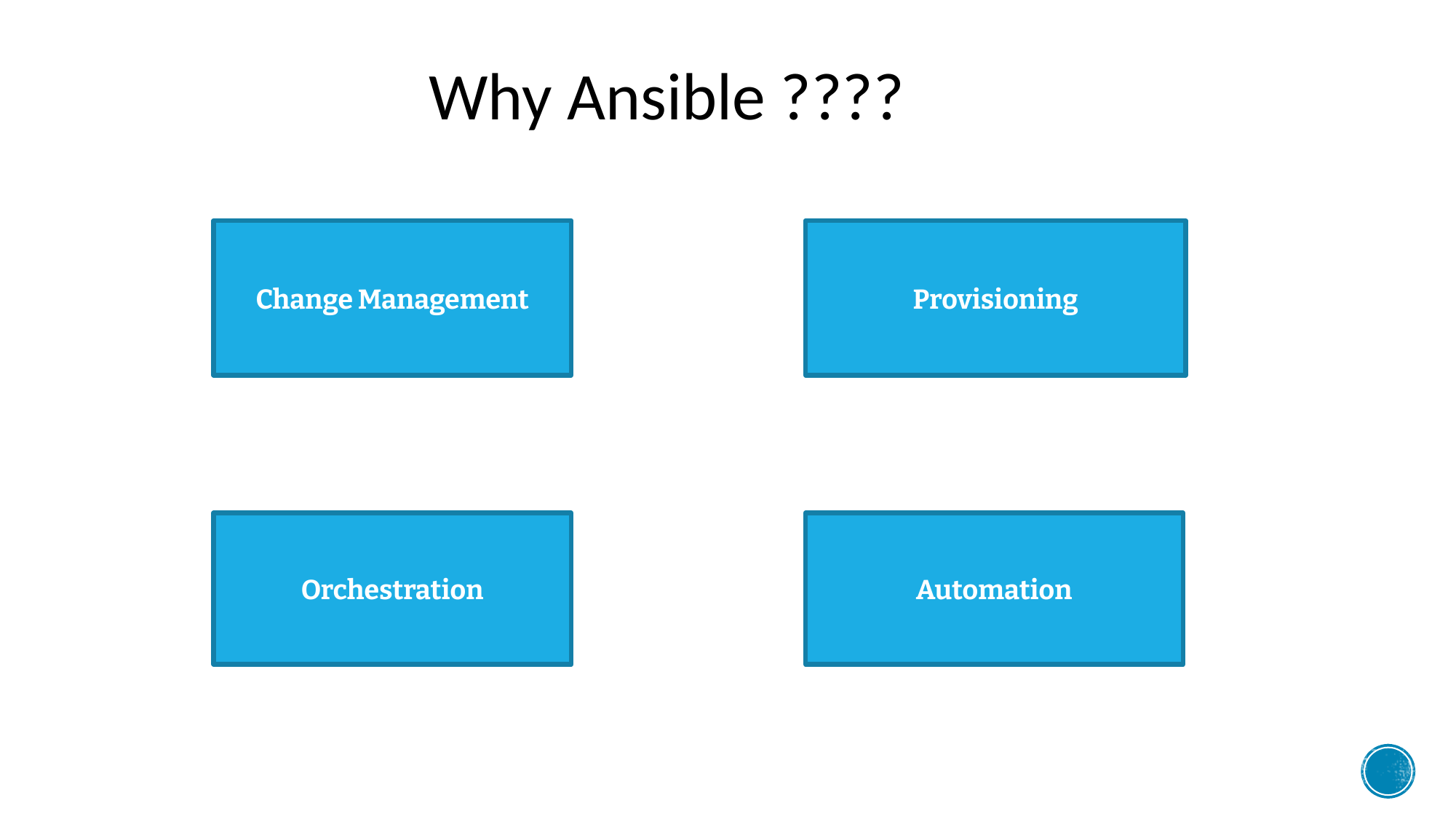

Why Ansible ????
#
Change Management
Provisioning

Orchestration
Automation